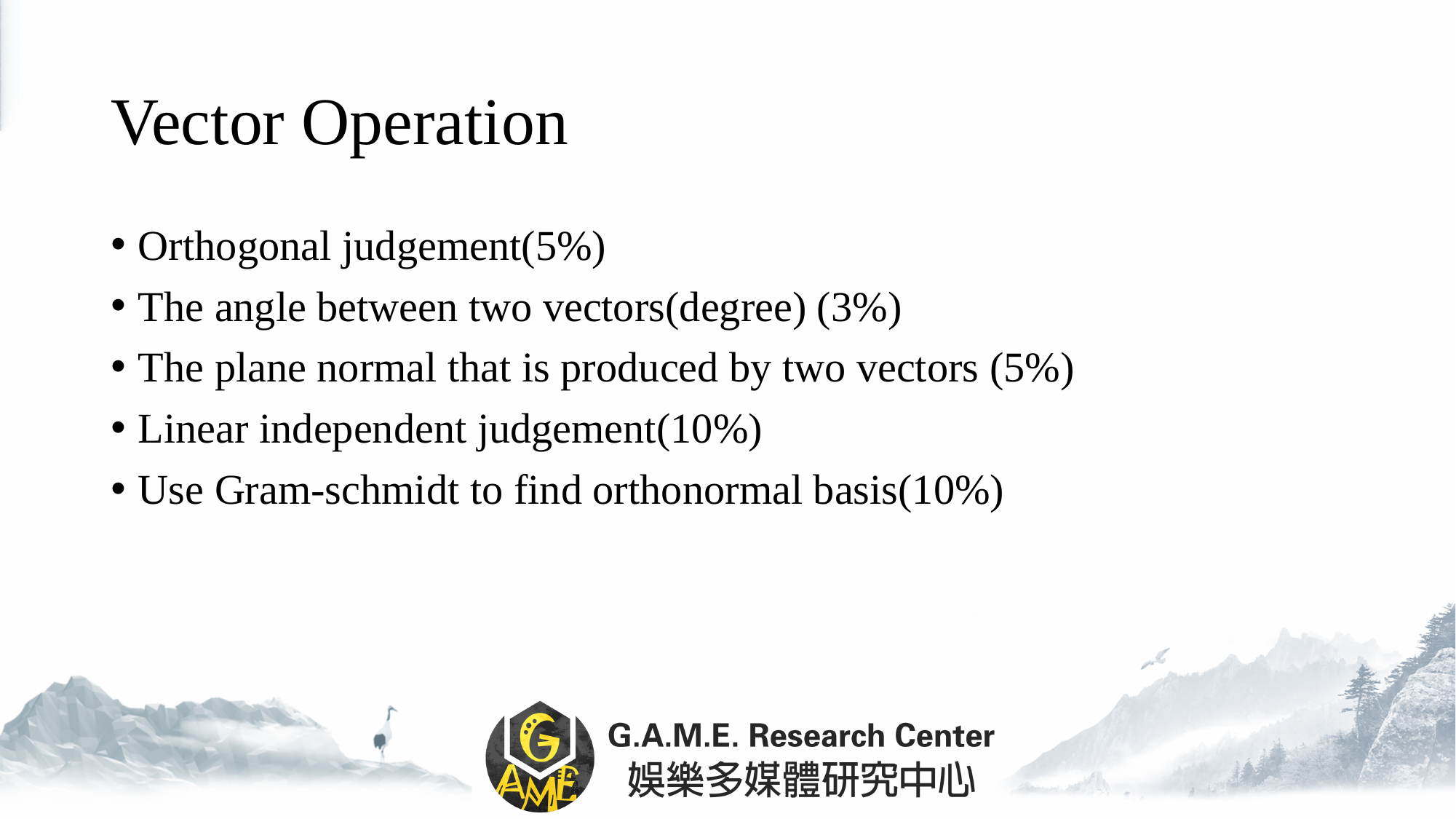

# Vector Operation
Orthogonal judgement(5%)
The angle between two vectors(degree) (3%)
The plane normal that is produced by two vectors (5%)
Linear independent judgement(10%)
Use Gram-schmidt to find orthonormal basis(10%)